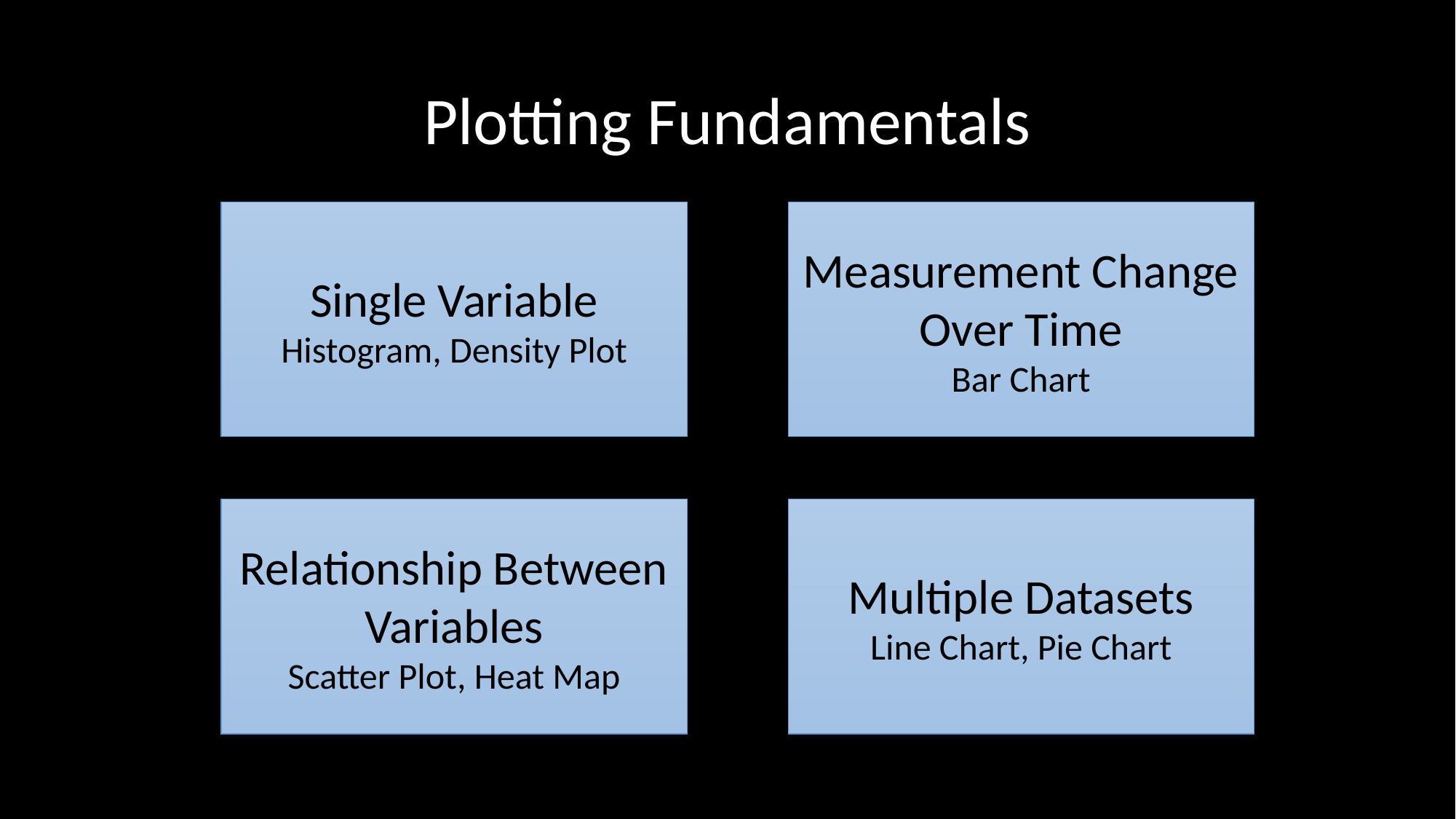

# Plotting Fundamentals
Single Variable
Histogram, Density Plot
Measurement Change Over Time
Bar Chart
Relationship Between Variables
Scatter Plot, Heat Map
Multiple Datasets
Line Chart, Pie Chart